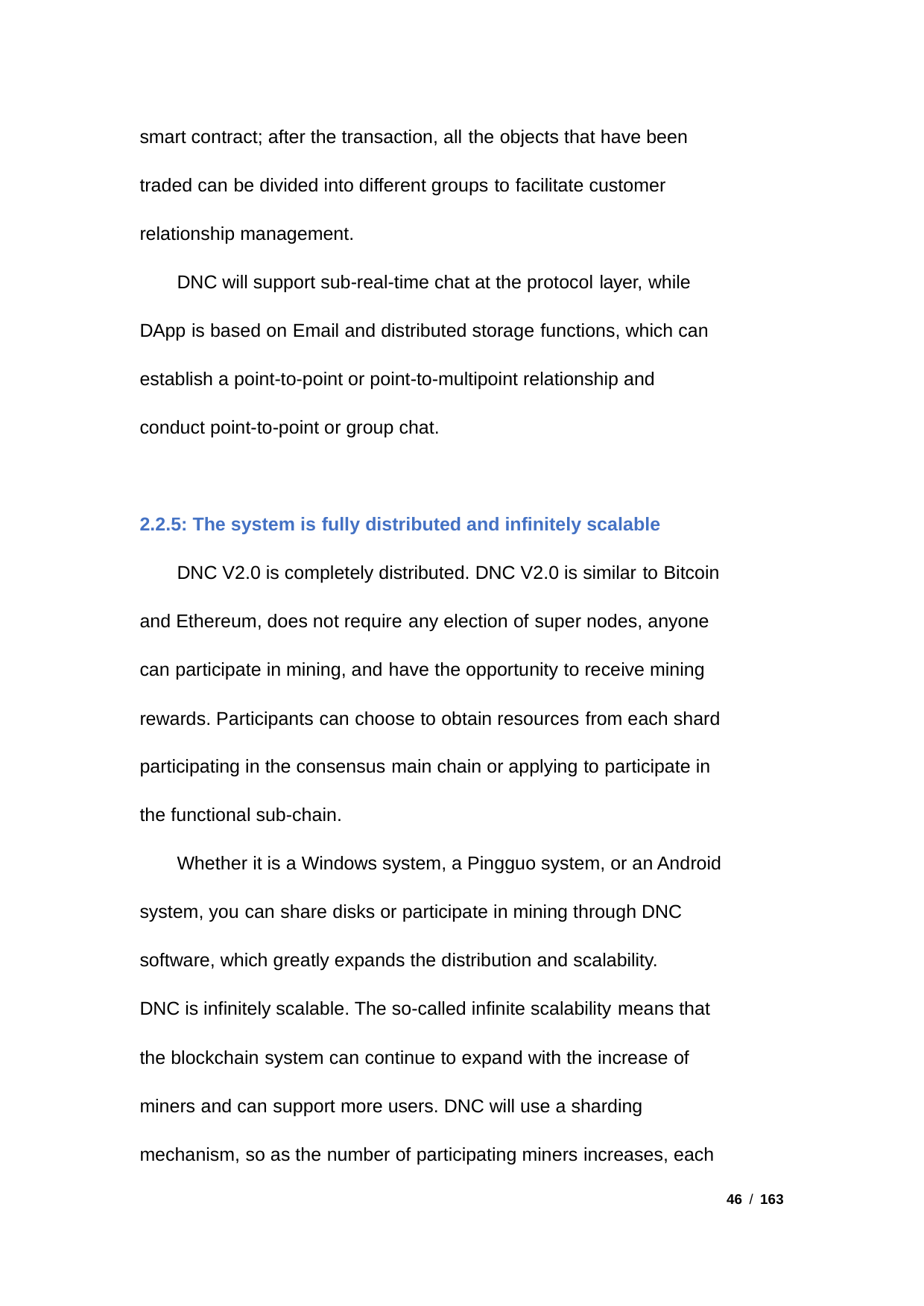

smart contract; after the transaction, all the objects that have been
traded can be divided into different groups to facilitate customer
relationship management.
DNC will support sub-real-time chat at the protocol layer, while
DApp is based on Email and distributed storage functions, which can
establish a point-to-point or point-to-multipoint relationship and
conduct point-to-point or group chat.
2.2.5: The system is fully distributed and infinitely scalable
DNC V2.0 is completely distributed. DNC V2.0 is similar to Bitcoin
and Ethereum, does not require any election of super nodes, anyone
can participate in mining, and have the opportunity to receive mining
rewards. Participants can choose to obtain resources from each shard
participating in the consensus main chain or applying to participate in
the functional sub-chain.
Whether it is a Windows system, a Pingguo system, or an Android
system, you can share disks or participate in mining through DNC
software, which greatly expands the distribution and scalability.
DNC is infinitely scalable. The so-called infinite scalability means that
the blockchain system can continue to expand with the increase of
miners and can support more users. DNC will use a sharding
mechanism, so as the number of participating miners increases, each
46 / 163